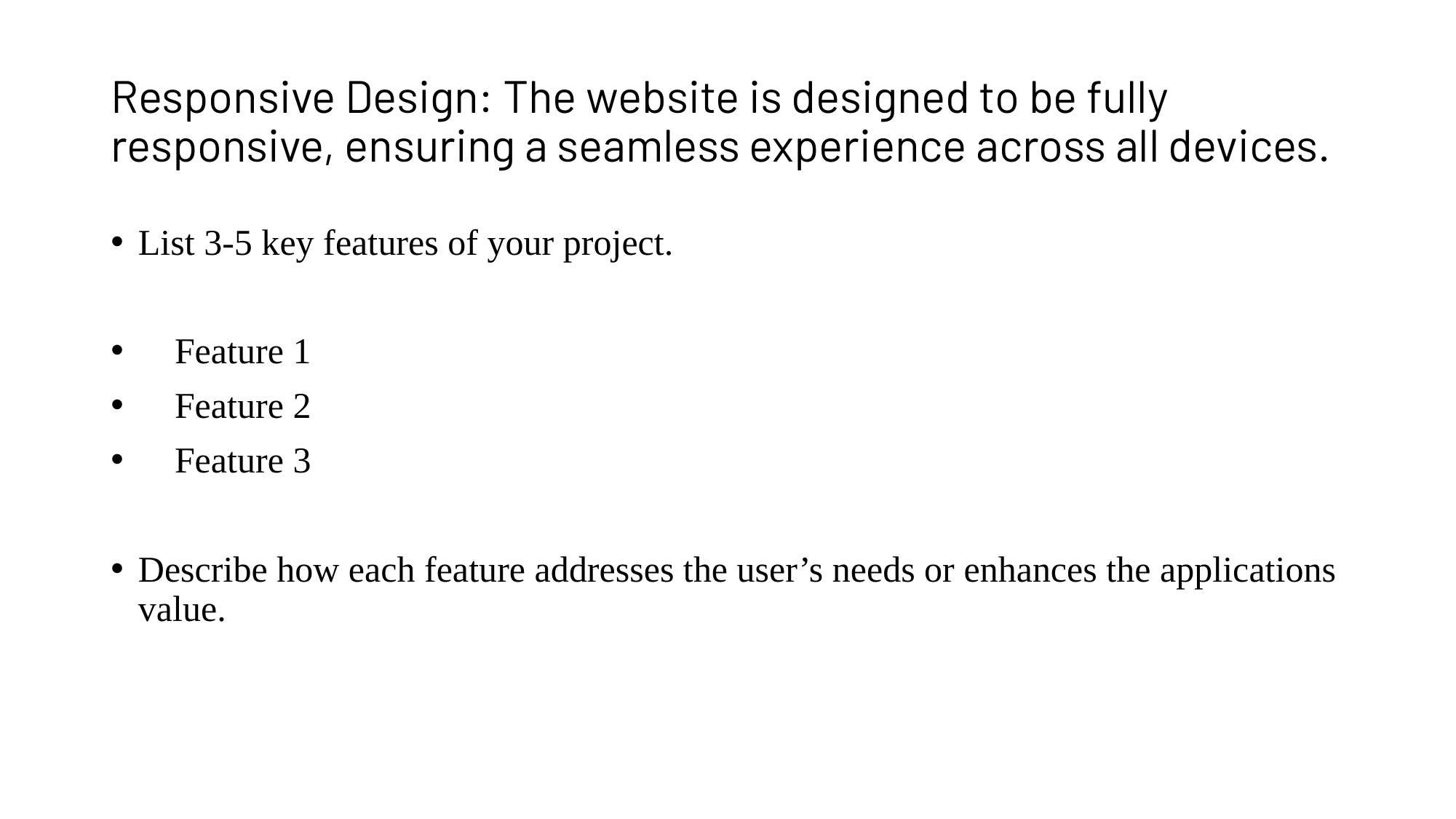

# Responsive Design: The website is designed to be fully responsive, ensuring a seamless experience across all devices.
List 3-5 key features of your project.

    Feature 1
    Feature 2
    Feature 3

Describe how each feature addresses the user’s needs or enhances the applications value.